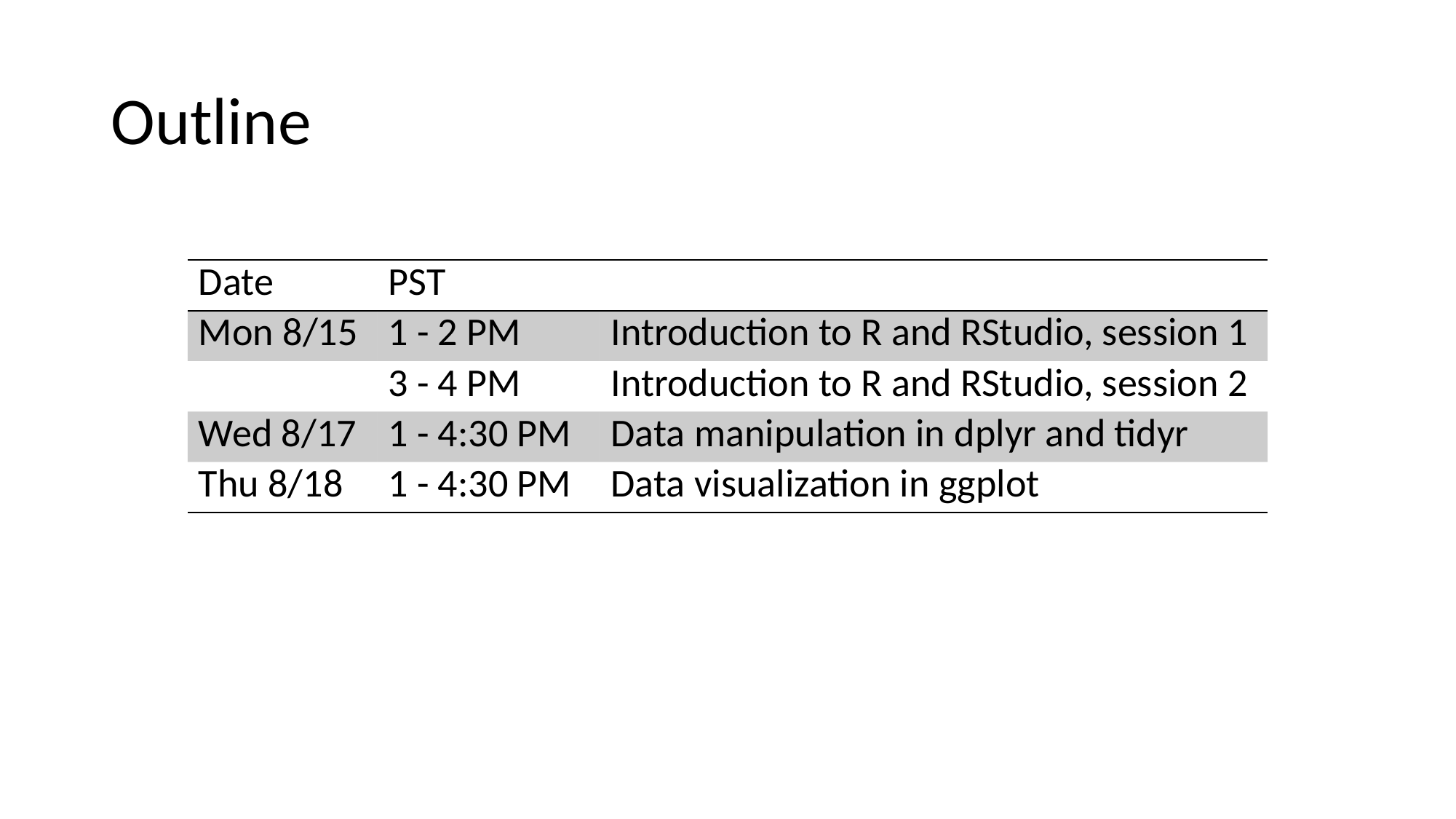

# Outline
| Date | PST |  |
| --- | --- | --- |
| Mon 8/15 | 1 - 2 PM | Introduction to R and RStudio, session 1 |
|  | 3 - 4 PM | Introduction to R and RStudio, session 2 |
| Wed 8/17 | 1 - 4:30 PM | Data manipulation in dplyr and tidyr |
| Thu 8/18 | 1 - 4:30 PM | Data visualization in ggplot |